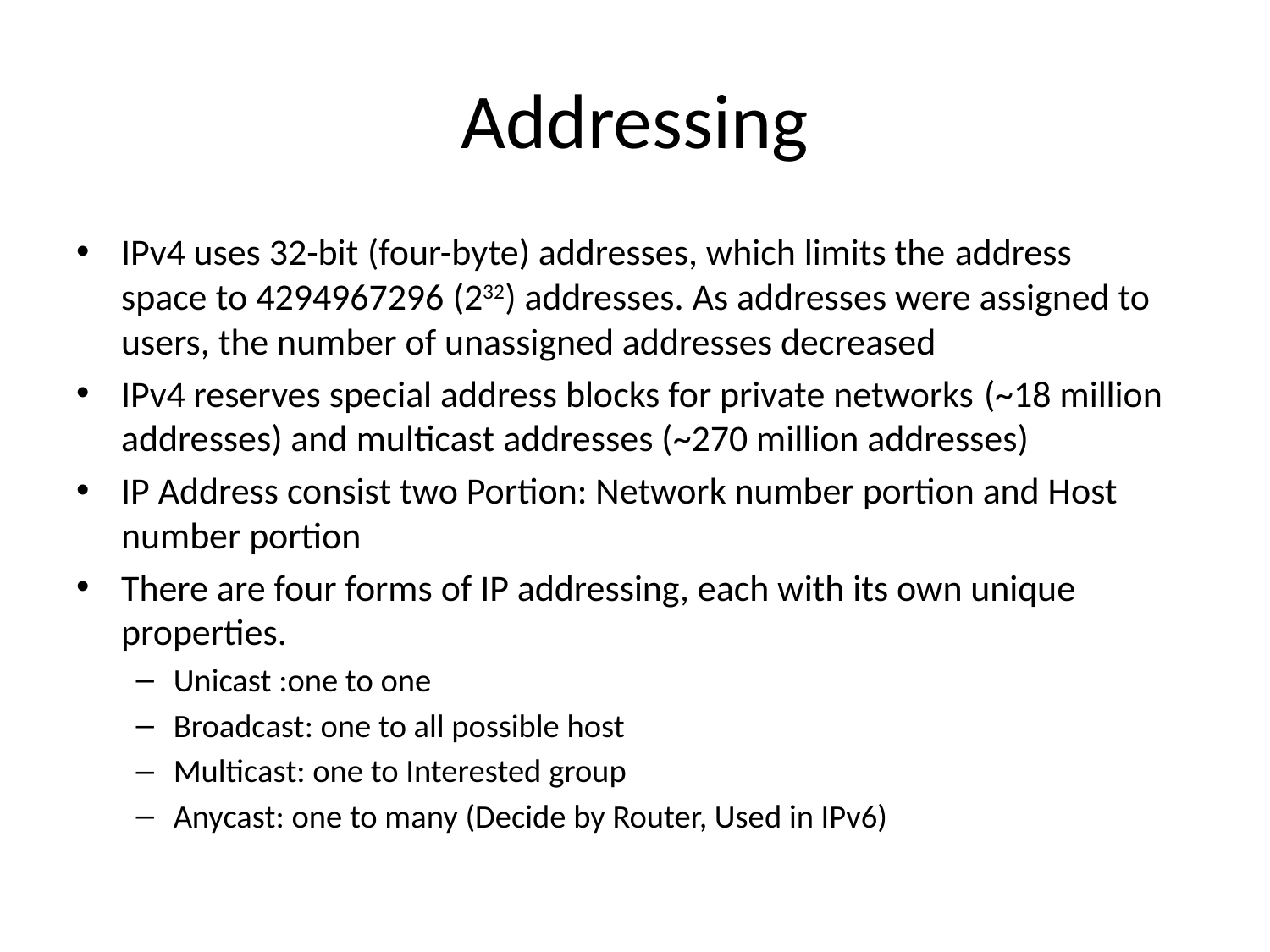

# Addressing
IPv4 uses 32-bit (four-byte) addresses, which limits the address space to 4294967296 (232) addresses. As addresses were assigned to users, the number of unassigned addresses decreased
IPv4 reserves special address blocks for private networks (~18 million addresses) and multicast addresses (~270 million addresses)
IP Address consist two Portion: Network number portion and Host number portion
There are four forms of IP addressing, each with its own unique properties.
Unicast :one to one
Broadcast: one to all possible host
Multicast: one to Interested group
Anycast: one to many (Decide by Router, Used in IPv6)